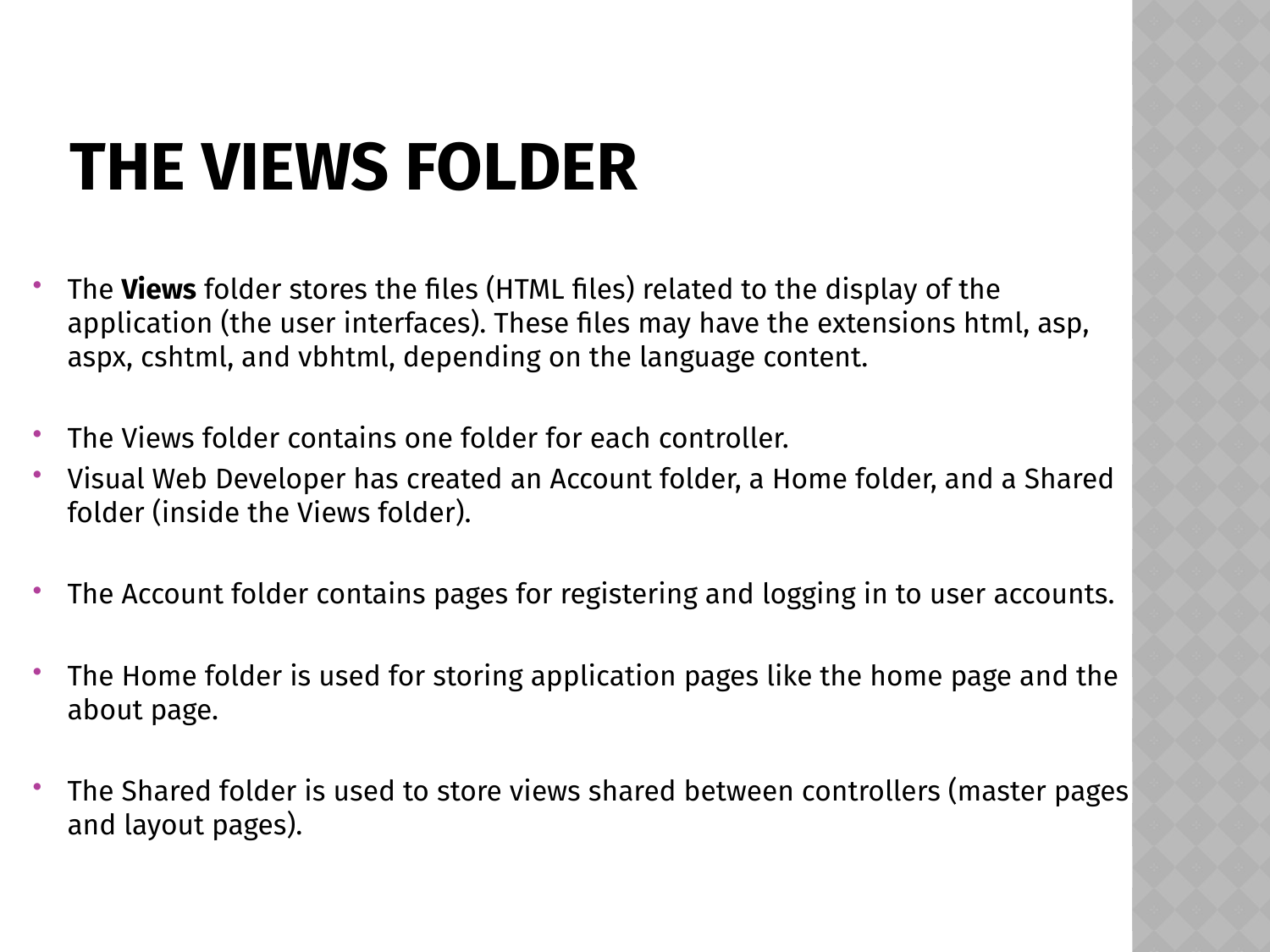

# The Views Folder

The Views folder stores the files (HTML files) related to the display of the application (the user interfaces). These files may have the extensions html, asp, aspx, cshtml, and vbhtml, depending on the language content.

The Views folder contains one folder for each controller.
Visual Web Developer has created an Account folder, a Home folder, and a Shared folder (inside the Views folder).

The Account folder contains pages for registering and logging in to user accounts.

The Home folder is used for storing application pages like the home page and the about page.

The Shared folder is used to store views shared between controllers (master pages and layout pages).